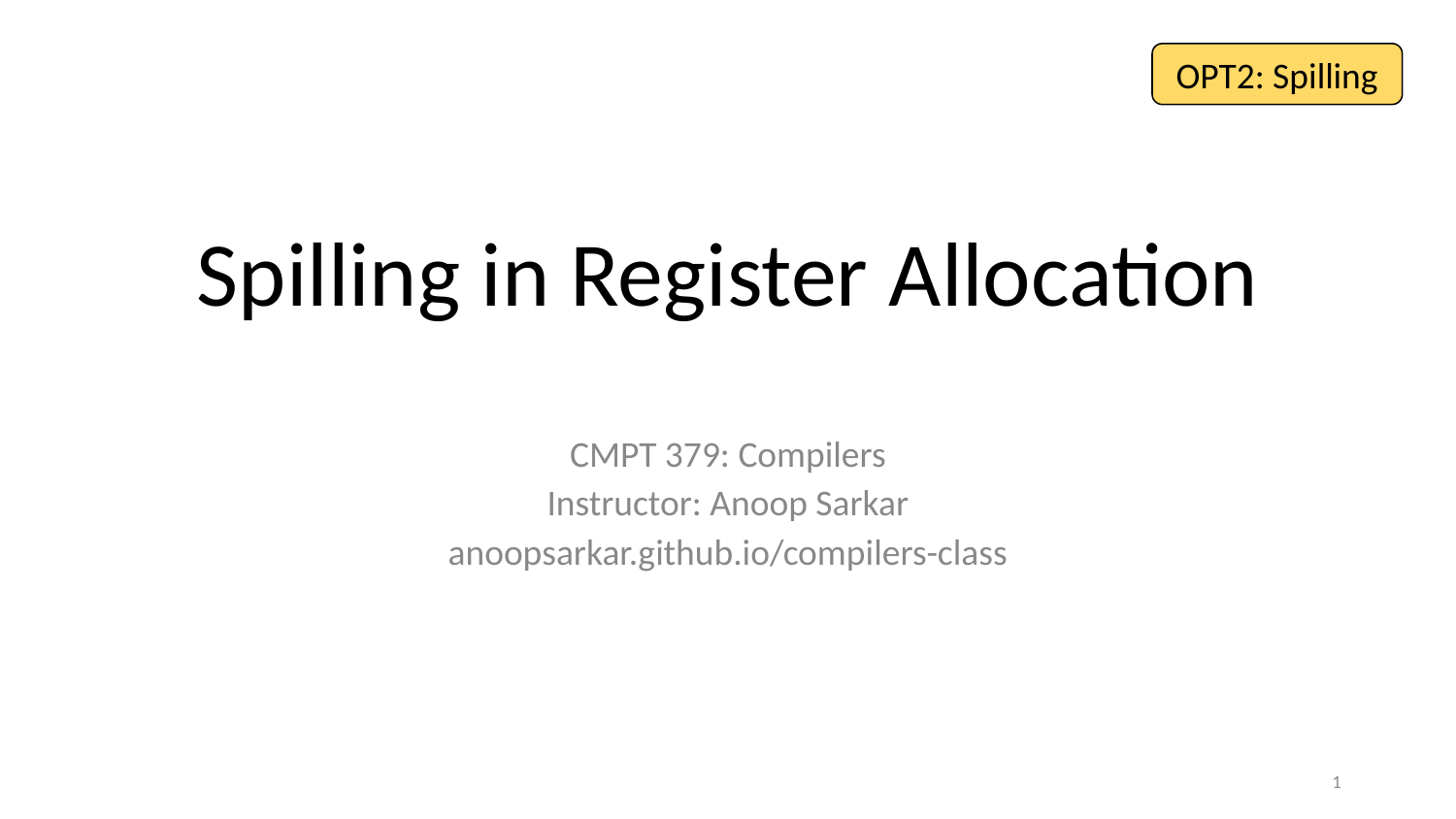

OPT2: Spilling
# Spilling in Register Allocation
CMPT 379: Compilers
Instructor: Anoop Sarkar
anoopsarkar.github.io/compilers-class
1